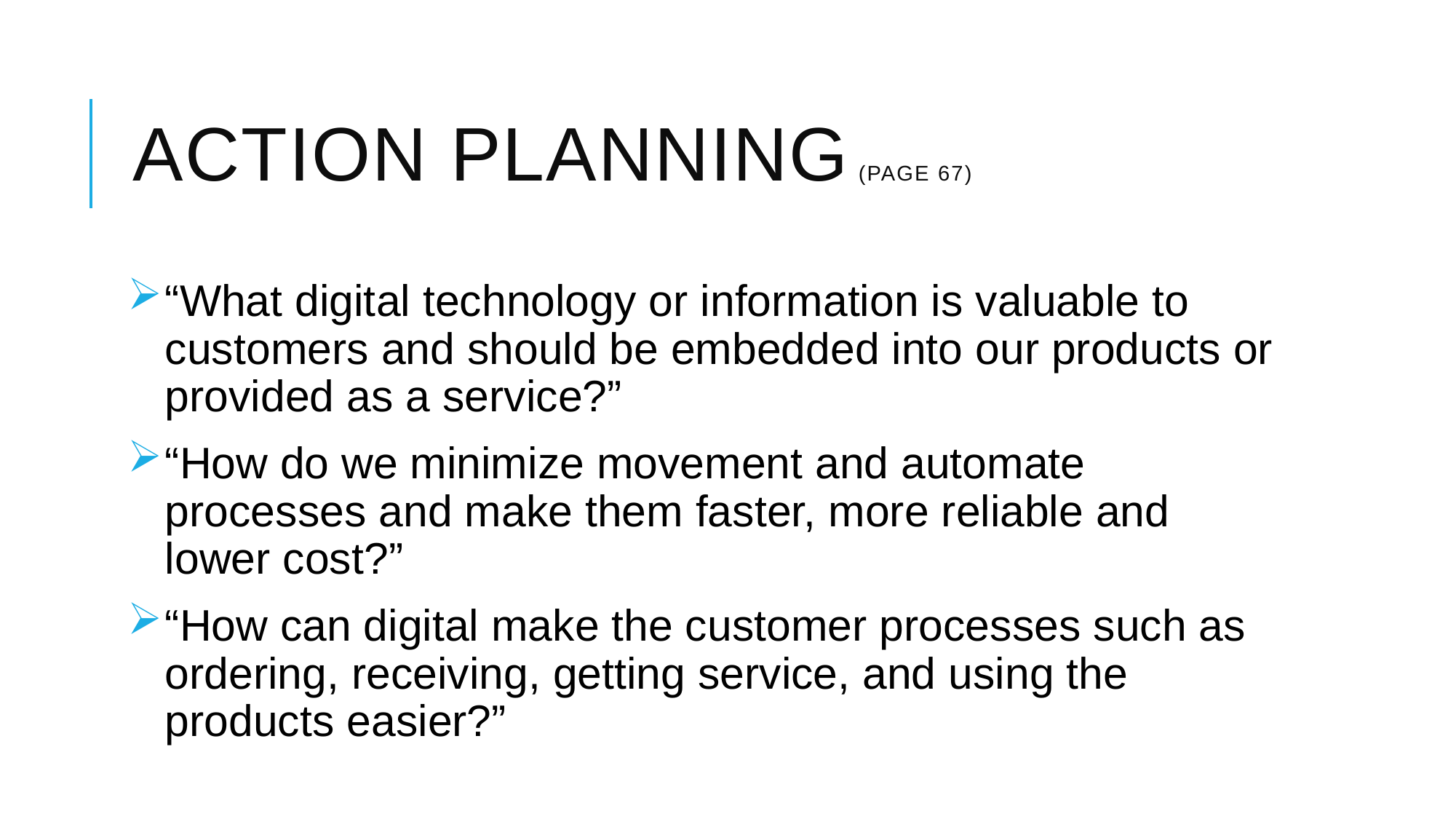

# Action planning (page 67)
“What digital technology or information is valuable to customers and should be embedded into our products or provided as a service?”
“How do we minimize movement and automate processes and make them faster, more reliable and lower cost?”
“How can digital make the customer processes such as ordering, receiving, getting service, and using the products easier?”